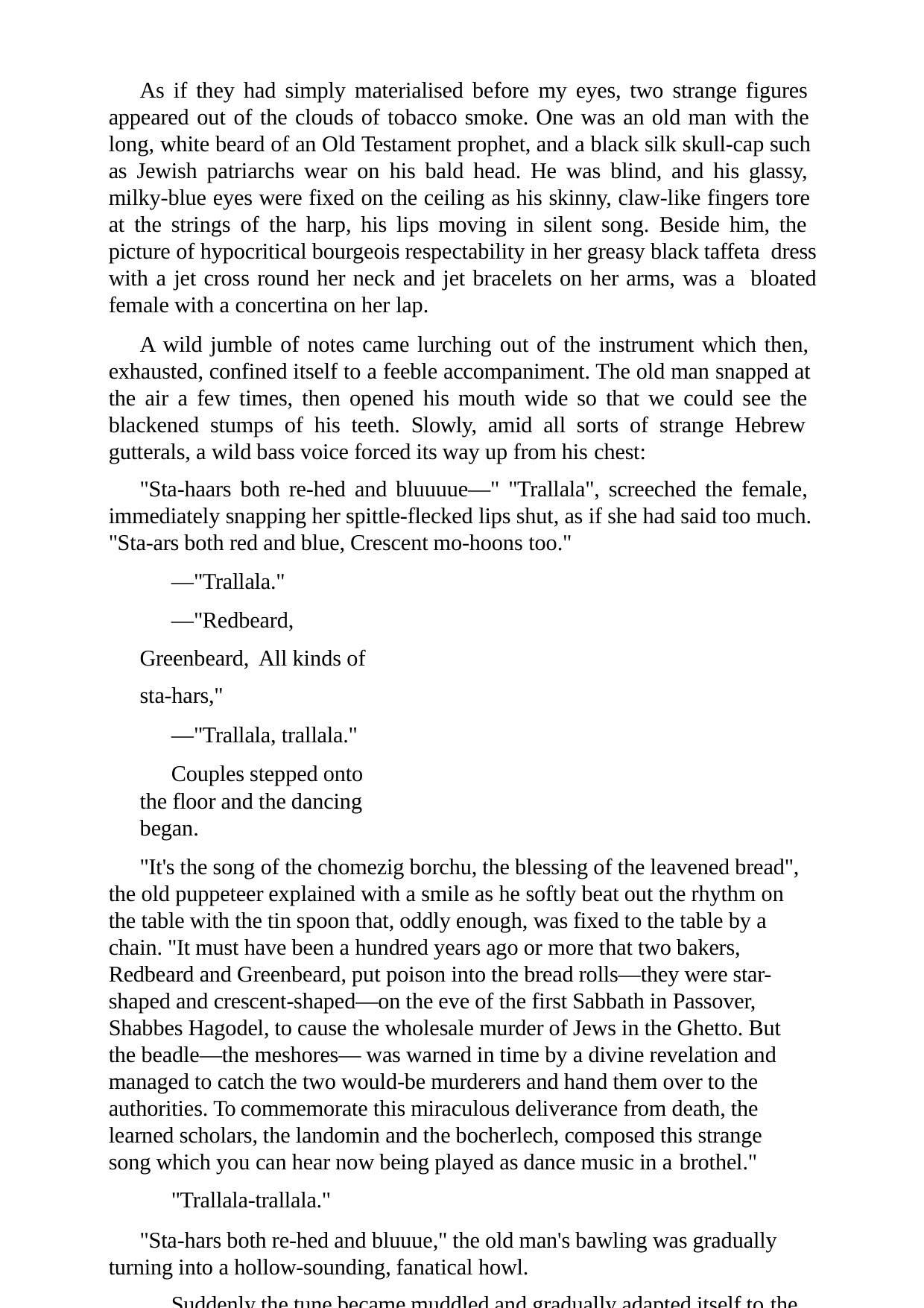

As if they had simply materialised before my eyes, two strange figures  appeared out of the clouds of tobacco smoke. One was an old man with the  long, white beard of an Old Testament prophet, and a black silk skull-cap such  as Jewish patriarchs wear on his bald head. He was blind, and his glassy,  milky-blue eyes were fixed on the ceiling as his skinny, claw-like fingers tore  at the strings of the harp, his lips moving in silent song. Beside him, the  picture of hypocritical bourgeois respectability in her greasy black taffeta  dress with a jet cross round her neck and jet bracelets on her arms, was a  bloated female with a concertina on her lap.
A wild jumble of notes came lurching out of the instrument which then,  exhausted, confined itself to a feeble accompaniment. The old man snapped at  the air a few times, then opened his mouth wide so that we could see the  blackened stumps of his teeth. Slowly, amid all sorts of strange Hebrew  gutterals, a wild bass voice forced its way up from his chest:
"Sta-haars both re-hed and bluuuue—" "Trallala", screeched the female,  immediately snapping her spittle-flecked lips shut, as if she had said too much.  "Sta-ars both red and blue, Crescent mo-hoons too."
—"Trallala."
—"Redbeard, Greenbeard,  All kinds of sta-hars,"
—"Trallala, trallala."
Couples stepped onto the floor and the dancing began.
"It's the song of the chomezig borchu, the blessing of the leavened bread",  the old puppeteer explained with a smile as he softly beat out the rhythm on  the table with the tin spoon that, oddly enough, was fixed to the table by a  chain. "It must have been a hundred years ago or more that two bakers,  Redbeard and Greenbeard, put poison into the bread rolls—they were star-  shaped and crescent-shaped—on the eve of the first Sabbath in Passover,  Shabbes Hagodel, to cause the wholesale murder of Jews in the Ghetto. But  the beadle—the meshores— was warned in time by a divine revelation and  managed to catch the two would-be murderers and hand them over to the  authorities. To commemorate this miraculous deliverance from death, the  learned scholars, the landomin and the bocherlech, composed this strange  song which you can hear now being played as dance music in a brothel."
"Trallala-trallala."
"Sta-hars both re-hed and bluuue," the old man's bawling was gradually  turning into a hollow-sounding, fanatical howl.
Suddenly the tune became muddled and gradually adapted itself to the